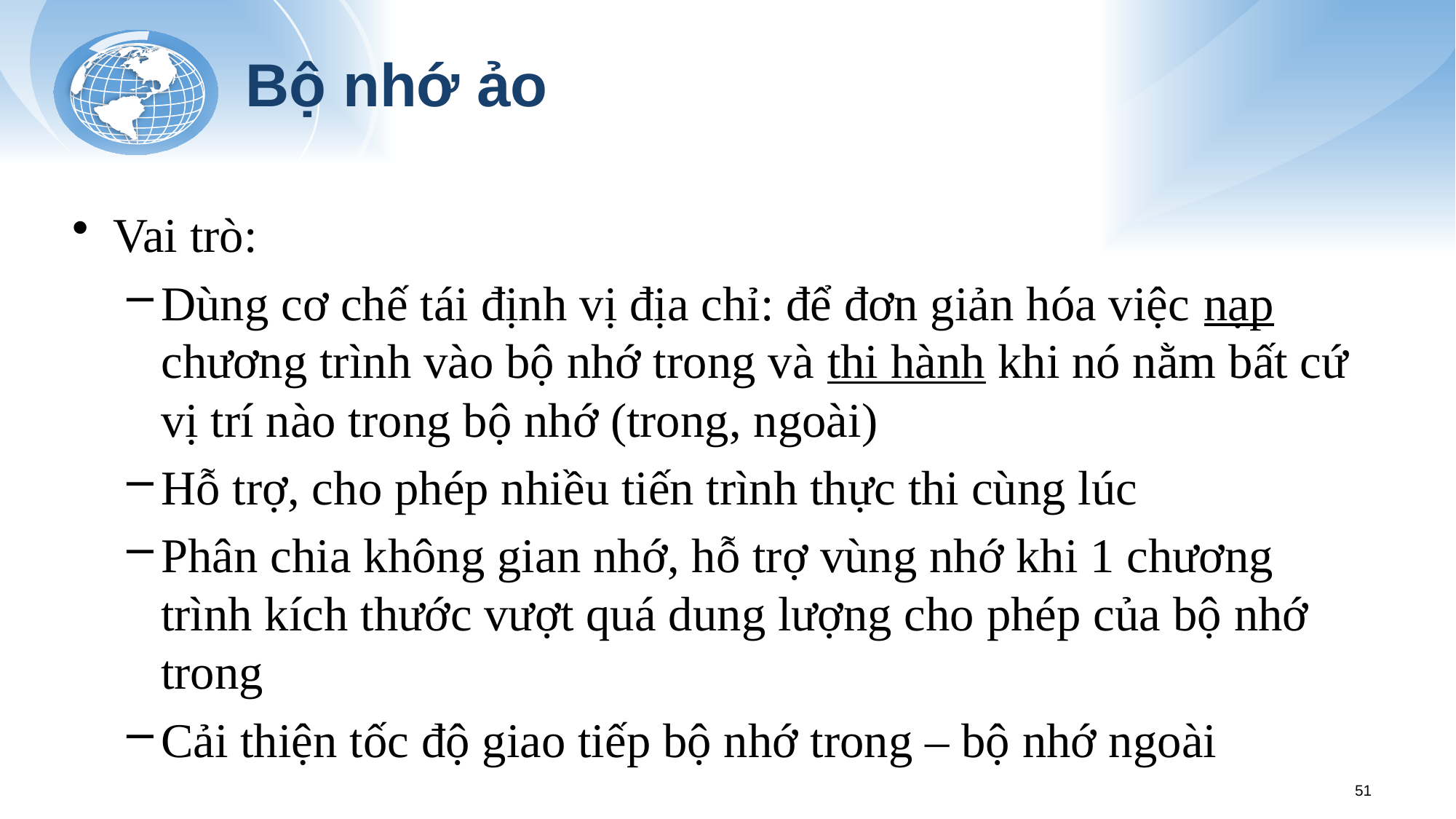

# Bộ nhớ ảo
Vai trò:
Dùng cơ chế tái định vị địa chỉ: để đơn giản hóa việc nạp chương trình vào bộ nhớ trong và thi hành khi nó nằm bất cứ vị trí nào trong bộ nhớ (trong, ngoài)
Hỗ trợ, cho phép nhiều tiến trình thực thi cùng lúc
Phân chia không gian nhớ, hỗ trợ vùng nhớ khi 1 chương trình kích thước vượt quá dung lượng cho phép của bộ nhớ trong
Cải thiện tốc độ giao tiếp bộ nhớ trong – bộ nhớ ngoài

51